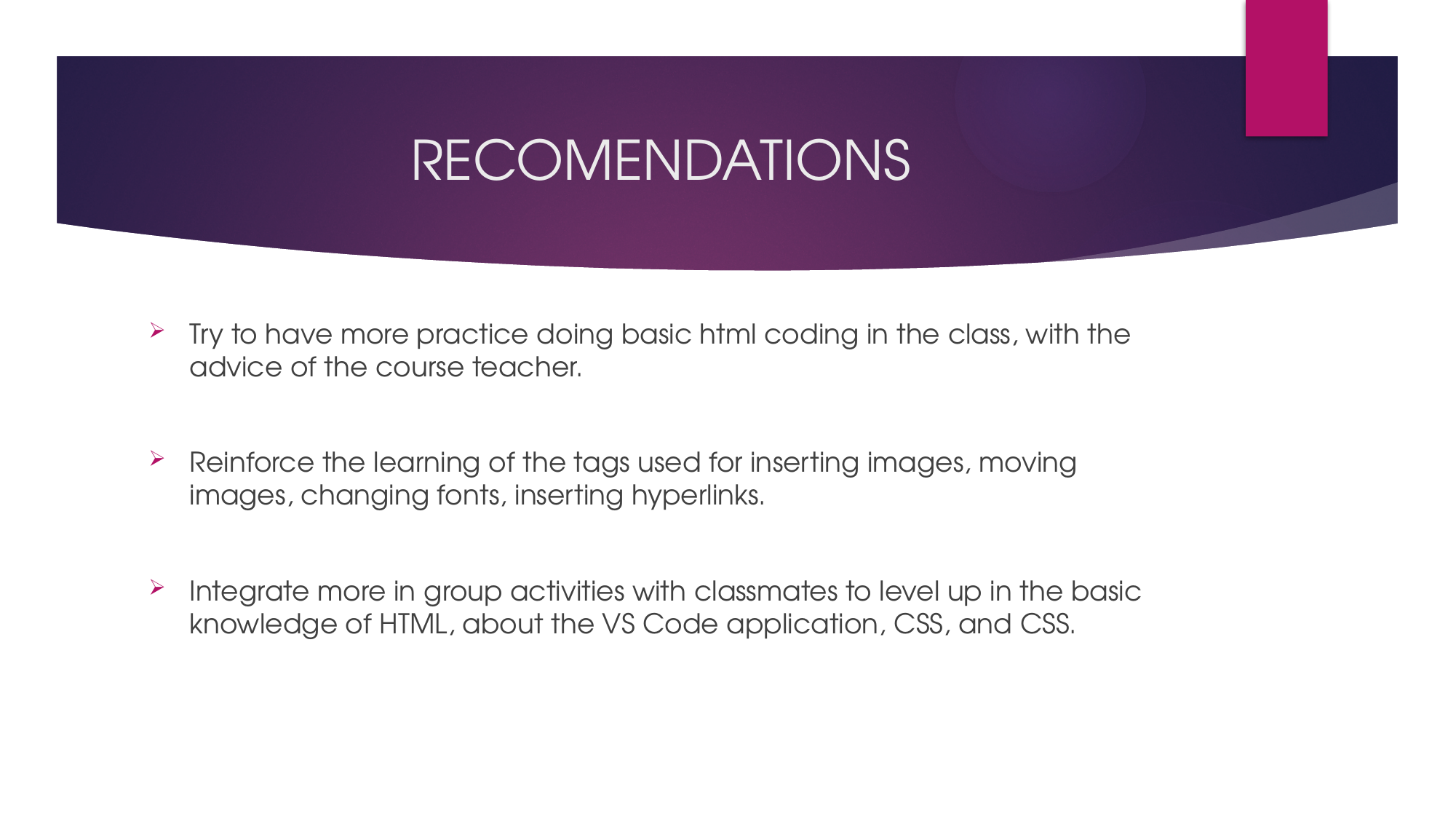

# RECOMENDATIONS
Try to have more practice doing basic html coding in the class, with the advice of the course teacher.

Reinforce the learning of the tags used for inserting images, moving images, changing fonts, inserting hyperlinks.

Integrate more in group activities with classmates to level up in the basic knowledge of HTML, about the VS Code application, CSS, and CSS.